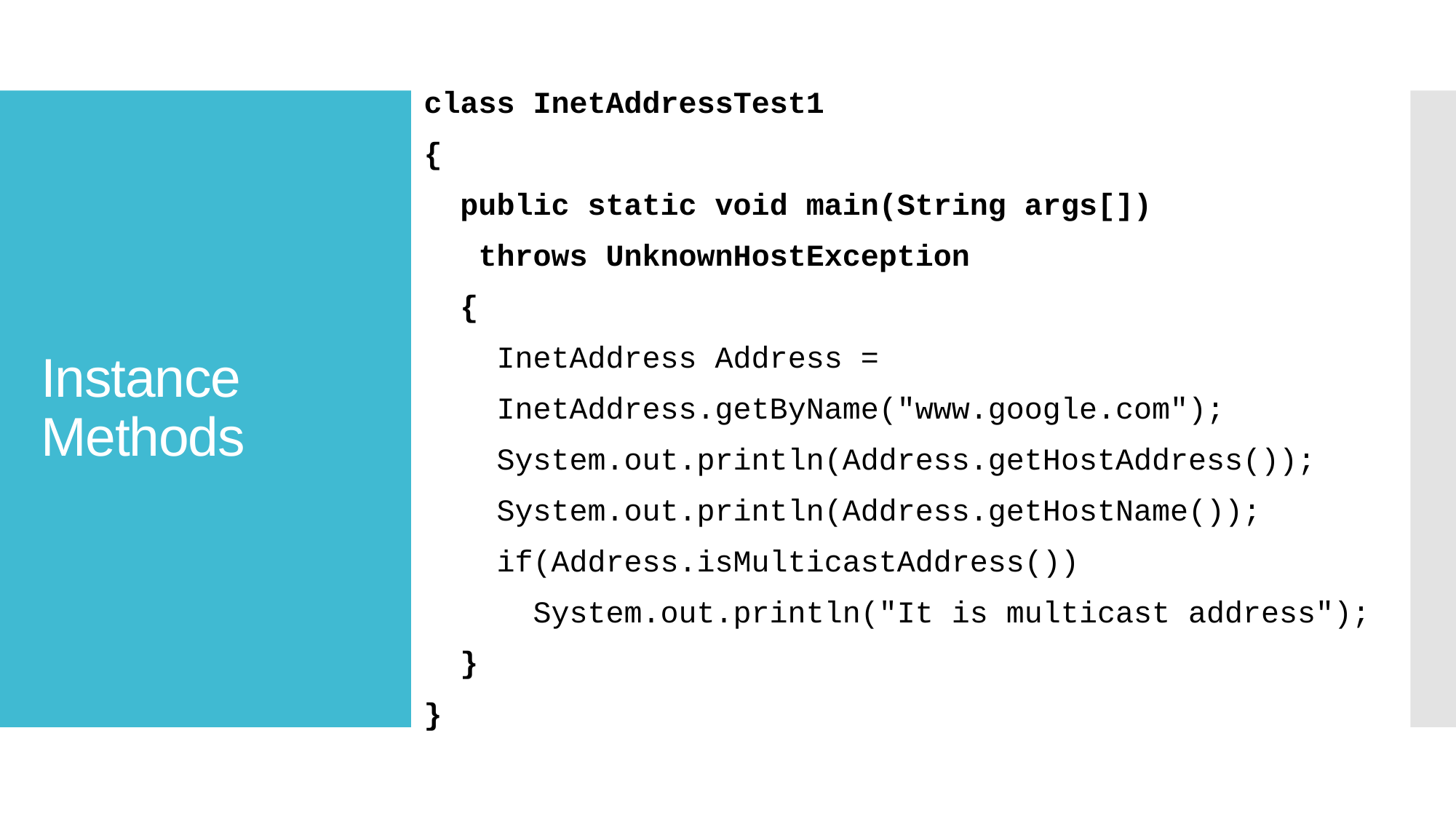

class InetAddressTest1
{
  public static void main(String args[])
   throws UnknownHostException
  {
    InetAddress Address =
    InetAddress.getByName("www.google.com");
    System.out.println(Address.getHostAddress());
    System.out.println(Address.getHostName());
    if(Address.isMulticastAddress())
	System.out.println("It is multicast address");
  }
}
# Instance Methods